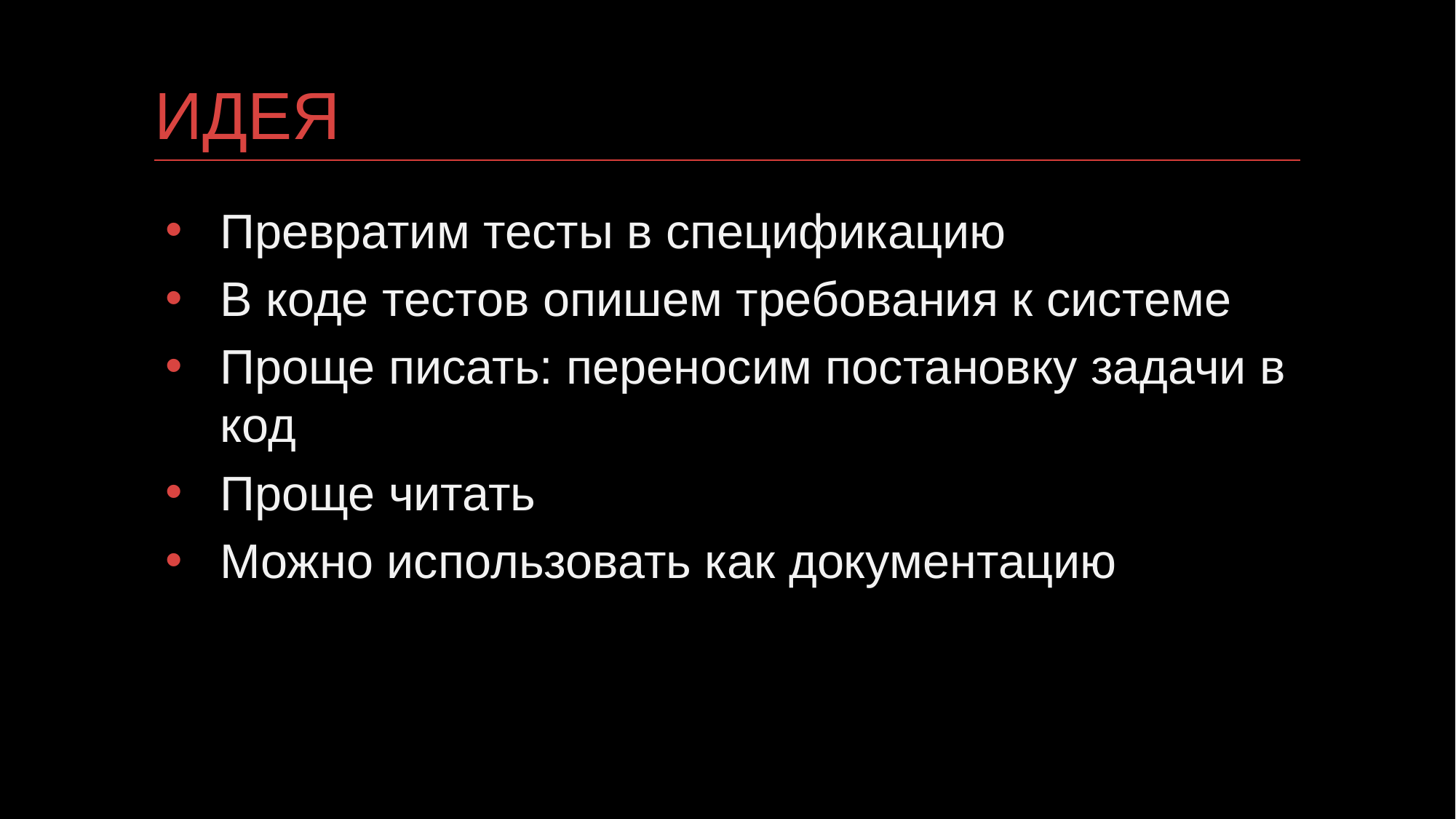

# Идея
Превратим тесты в спецификацию
В коде тестов опишем требования к системе
Проще писать: переносим постановку задачи в код
Проще читать
Можно использовать как документацию